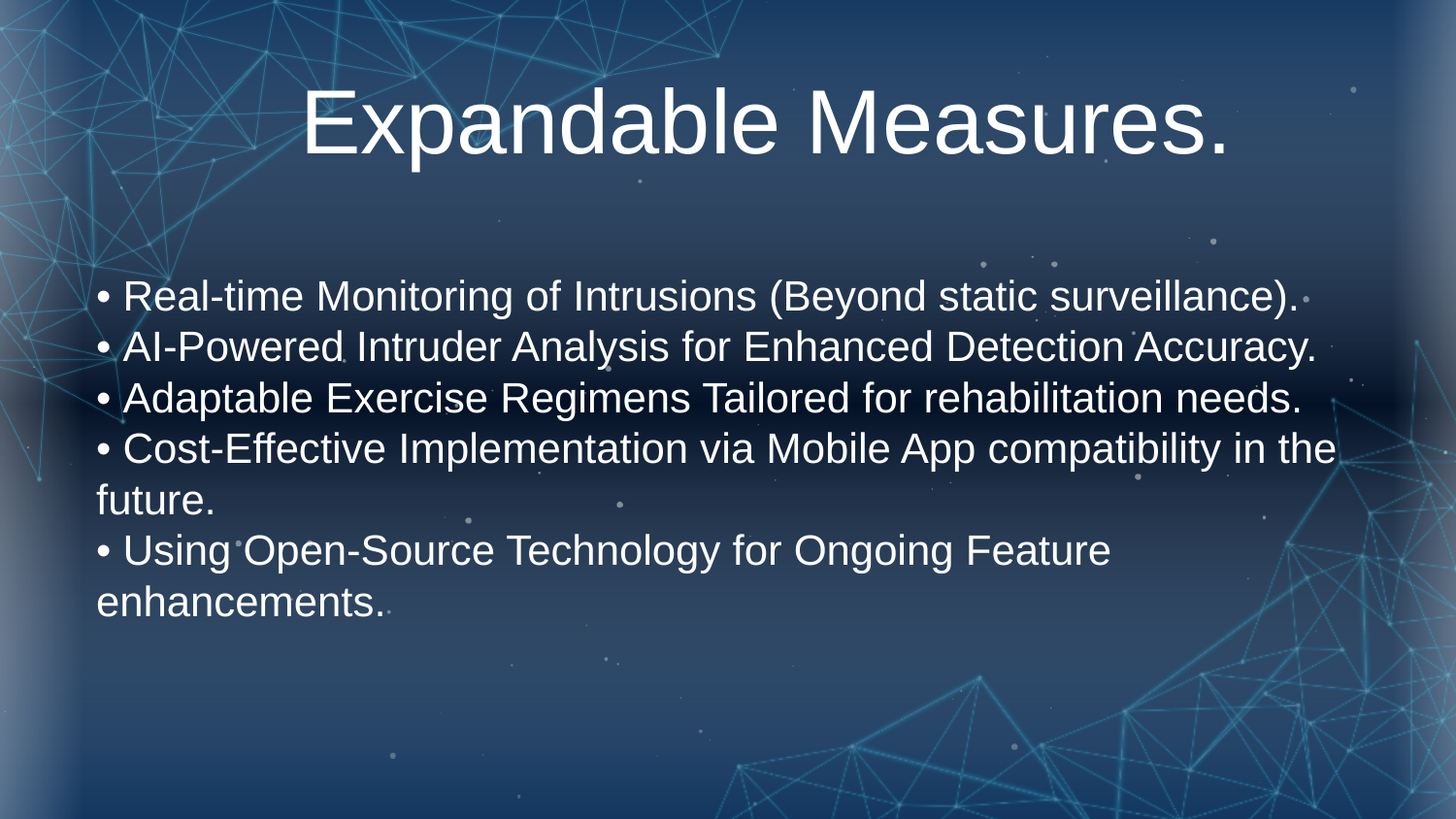

# Expandable Measures.

• Real-time Monitoring of Intrusions (Beyond static surveillance).
• AI-Powered Intruder Analysis for Enhanced Detection Accuracy.
• Adaptable Exercise Regimens Tailored for rehabilitation needs.
• Cost-Effective Implementation via Mobile App compatibility in the future.
• Using Open-Source Technology for Ongoing Feature enhancements.